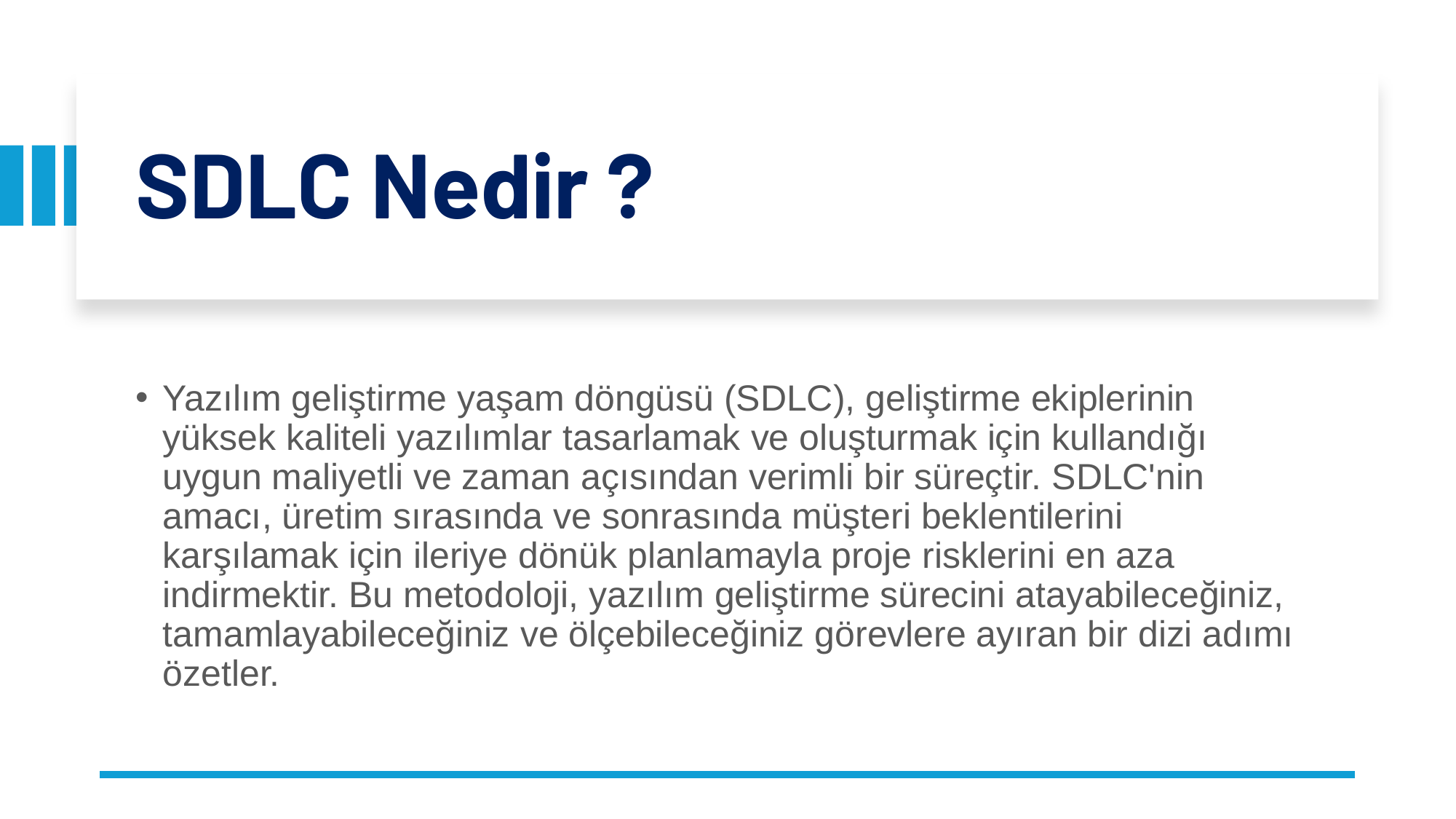

# SDLC Nedir ?

Yazılım geliştirme yaşam döngüsü (SDLC), geliştirme ekiplerinin yüksek kaliteli yazılımlar tasarlamak ve oluşturmak için kullandığı uygun maliyetli ve zaman açısından verimli bir süreçtir. SDLC'nin amacı, üretim sırasında ve sonrasında müşteri beklentilerini karşılamak için ileriye dönük planlamayla proje risklerini en aza indirmektir. Bu metodoloji, yazılım geliştirme sürecini atayabileceğiniz, tamamlayabileceğiniz ve ölçebileceğiniz görevlere ayıran bir dizi adımı özetler.